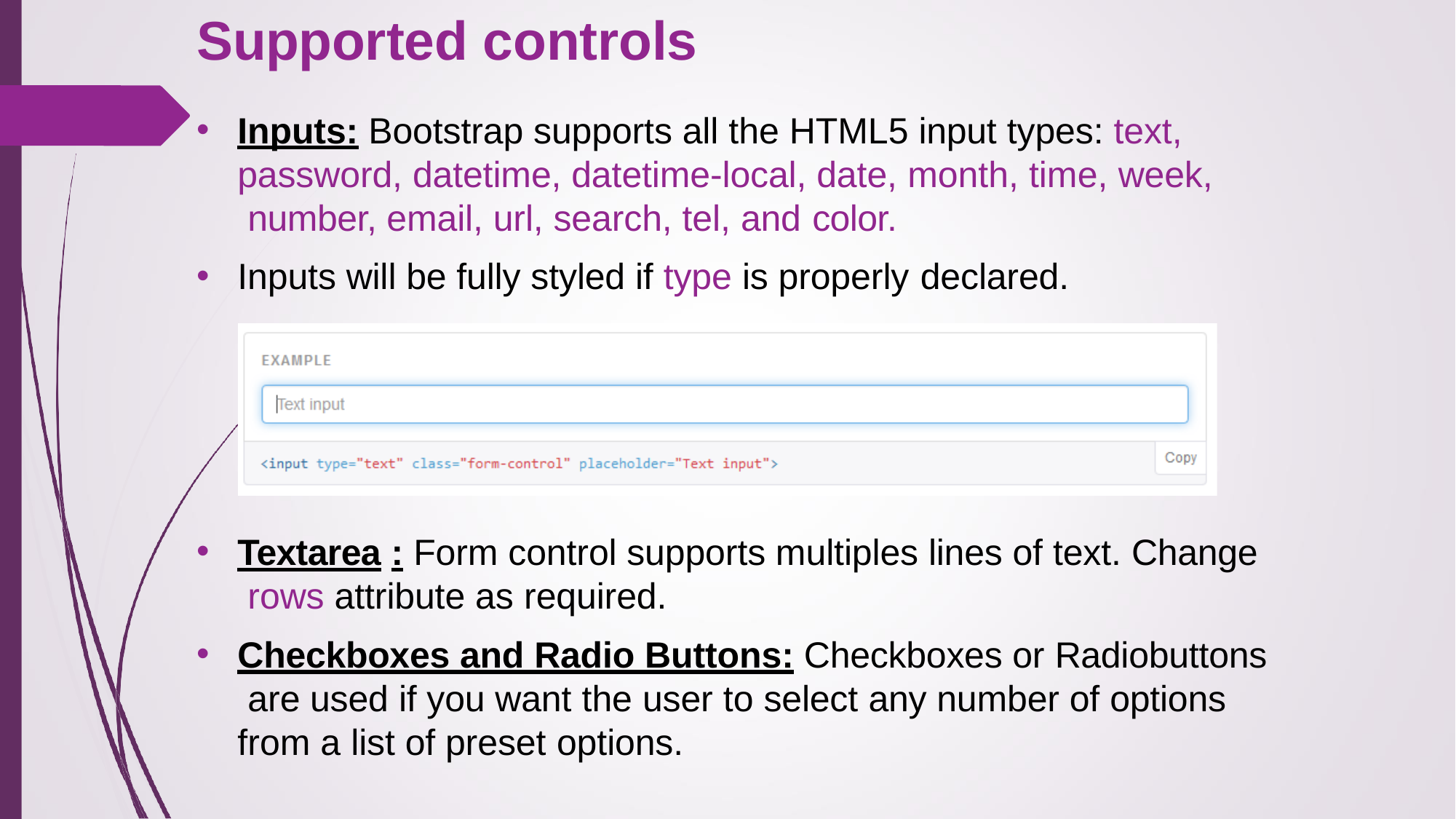

# Supported controls
Inputs: Bootstrap supports all the HTML5 input types: text,  password, datetime, datetime-local, date, month, time, week,  number, email, url, search, tel, and color.
Inputs will be fully styled if type is properly declared.
•

•
Textarea : Form control supports multiples lines of text. Change  rows attribute as required.
Checkboxes and Radio Buttons: Checkboxes or Radiobuttons  are used if you want the user to select any number of options  from a list of preset options.
•